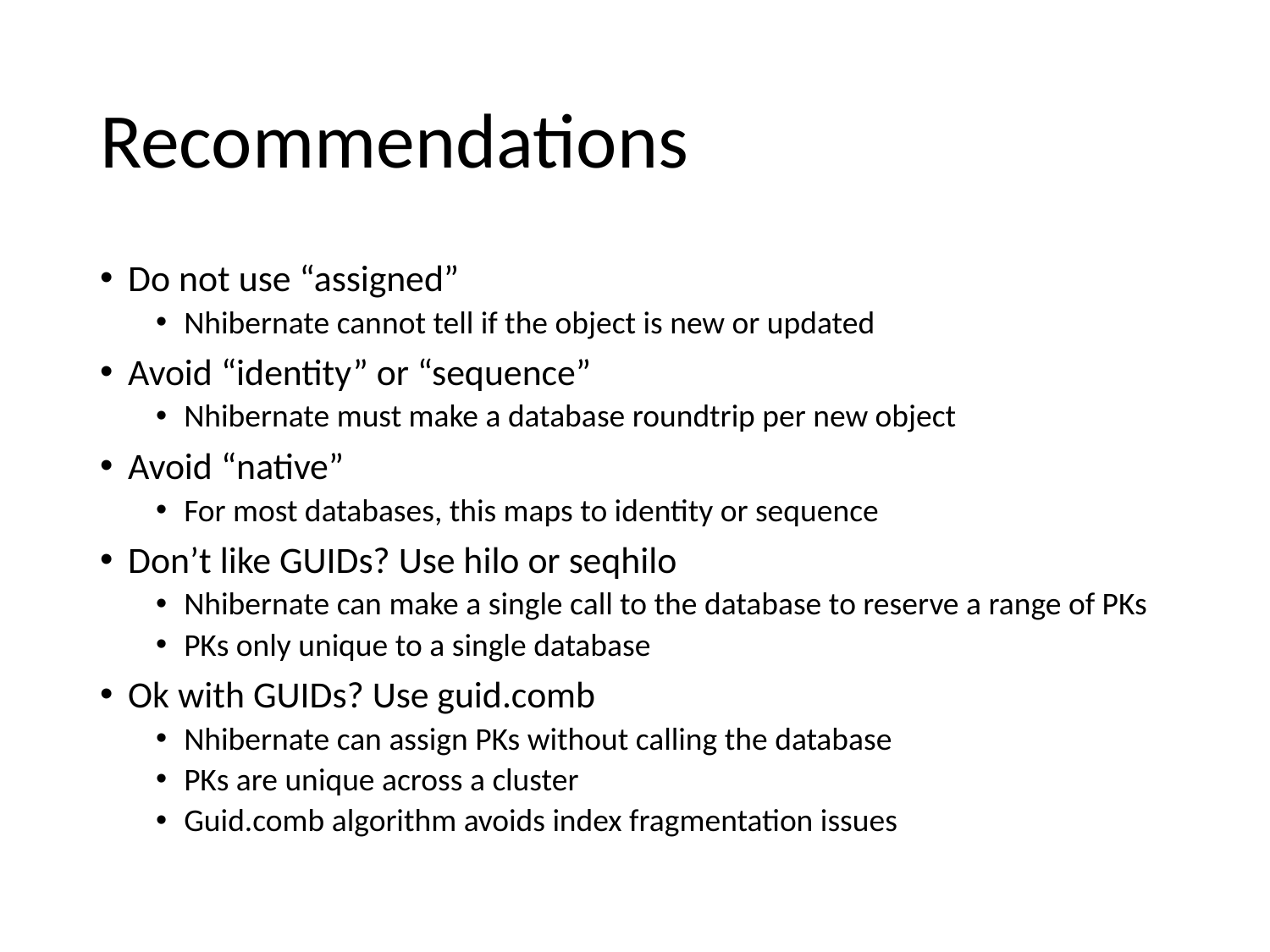

# Recommendations
Do not use “assigned”
Nhibernate cannot tell if the object is new or updated
Avoid “identity” or “sequence”
Nhibernate must make a database roundtrip per new object
Avoid “native”
For most databases, this maps to identity or sequence
Don’t like GUIDs? Use hilo or seqhilo
Nhibernate can make a single call to the database to reserve a range of PKs
PKs only unique to a single database
Ok with GUIDs? Use guid.comb
Nhibernate can assign PKs without calling the database
PKs are unique across a cluster
Guid.comb algorithm avoids index fragmentation issues